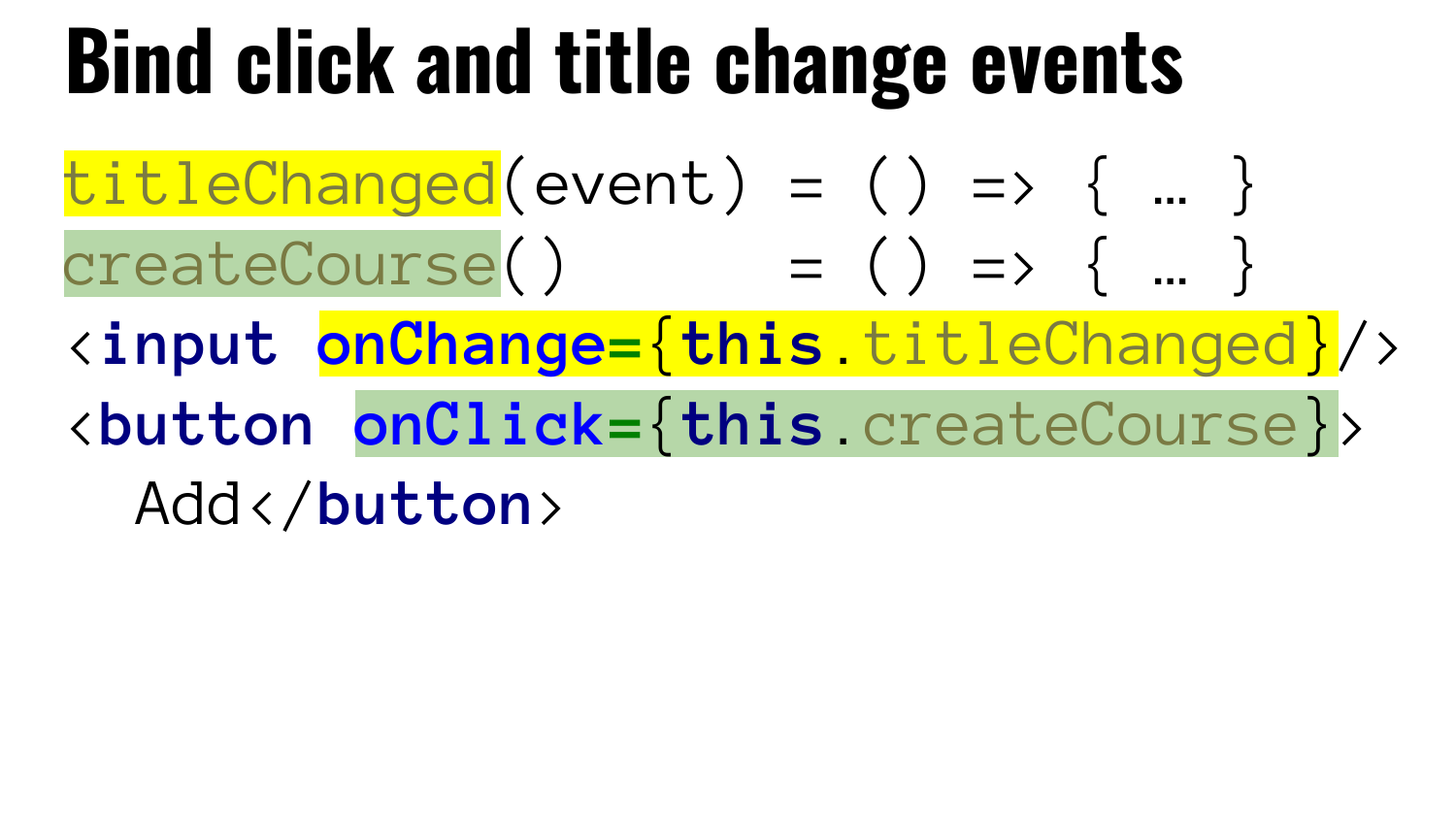

# Bind click and title change events
titleChanged(event) = () => { … }
createCourse()      = () => { … }
<input onChange={this.titleChanged}/>
<button onClick={this.createCourse}>
Add</button>